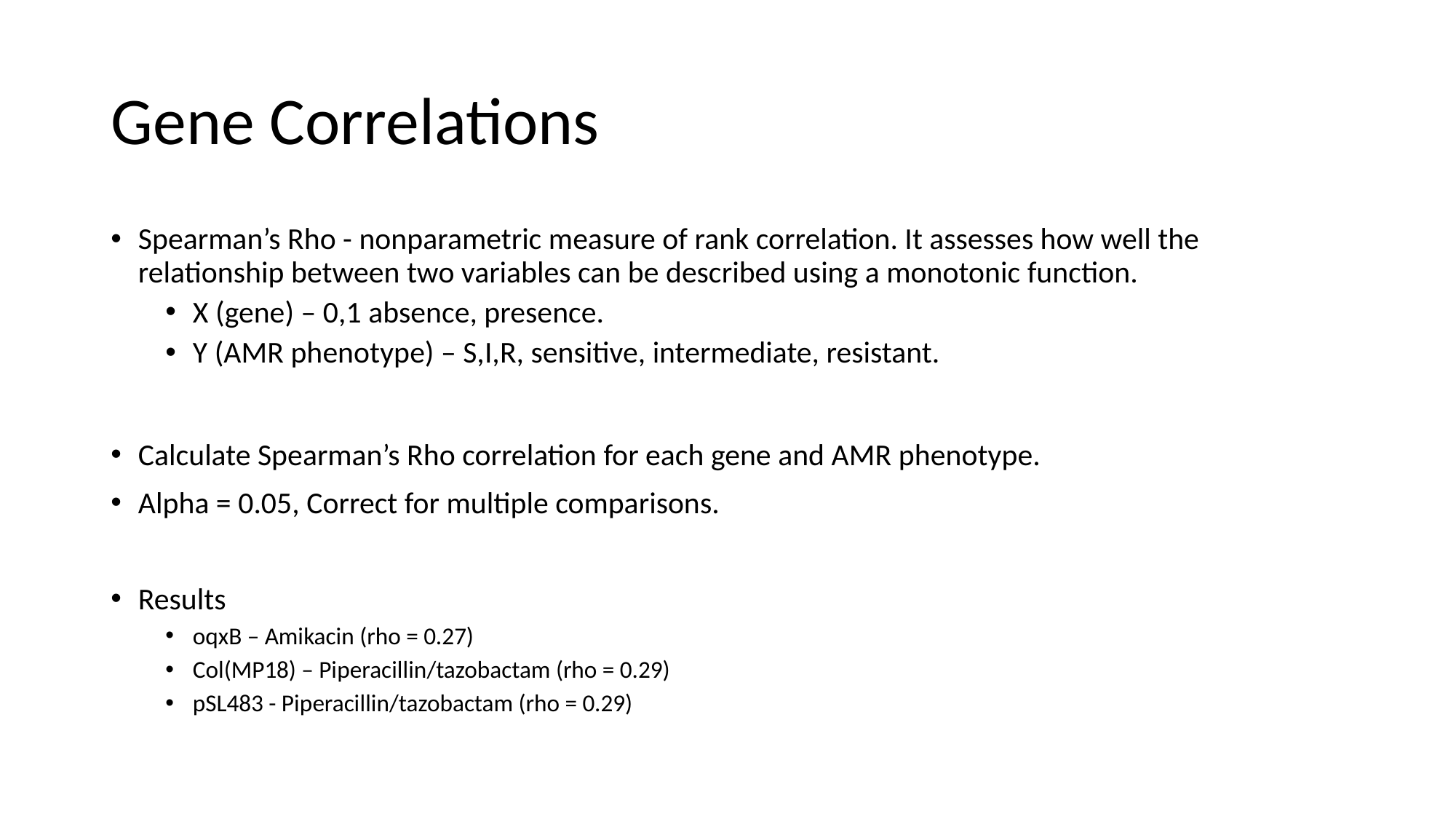

# Gene Correlations
Spearman’s Rho - nonparametric measure of rank correlation. It assesses how well the relationship between two variables can be described using a monotonic function.
X (gene) – 0,1 absence, presence.
Y (AMR phenotype) – S,I,R, sensitive, intermediate, resistant.

Calculate Spearman’s Rho correlation for each gene and AMR phenotype.
Alpha = 0.05, Correct for multiple comparisons.

Results
oqxB – Amikacin (rho = 0.27)
Col(MP18) – Piperacillin/tazobactam (rho = 0.29)
pSL483 - Piperacillin/tazobactam (rho = 0.29)